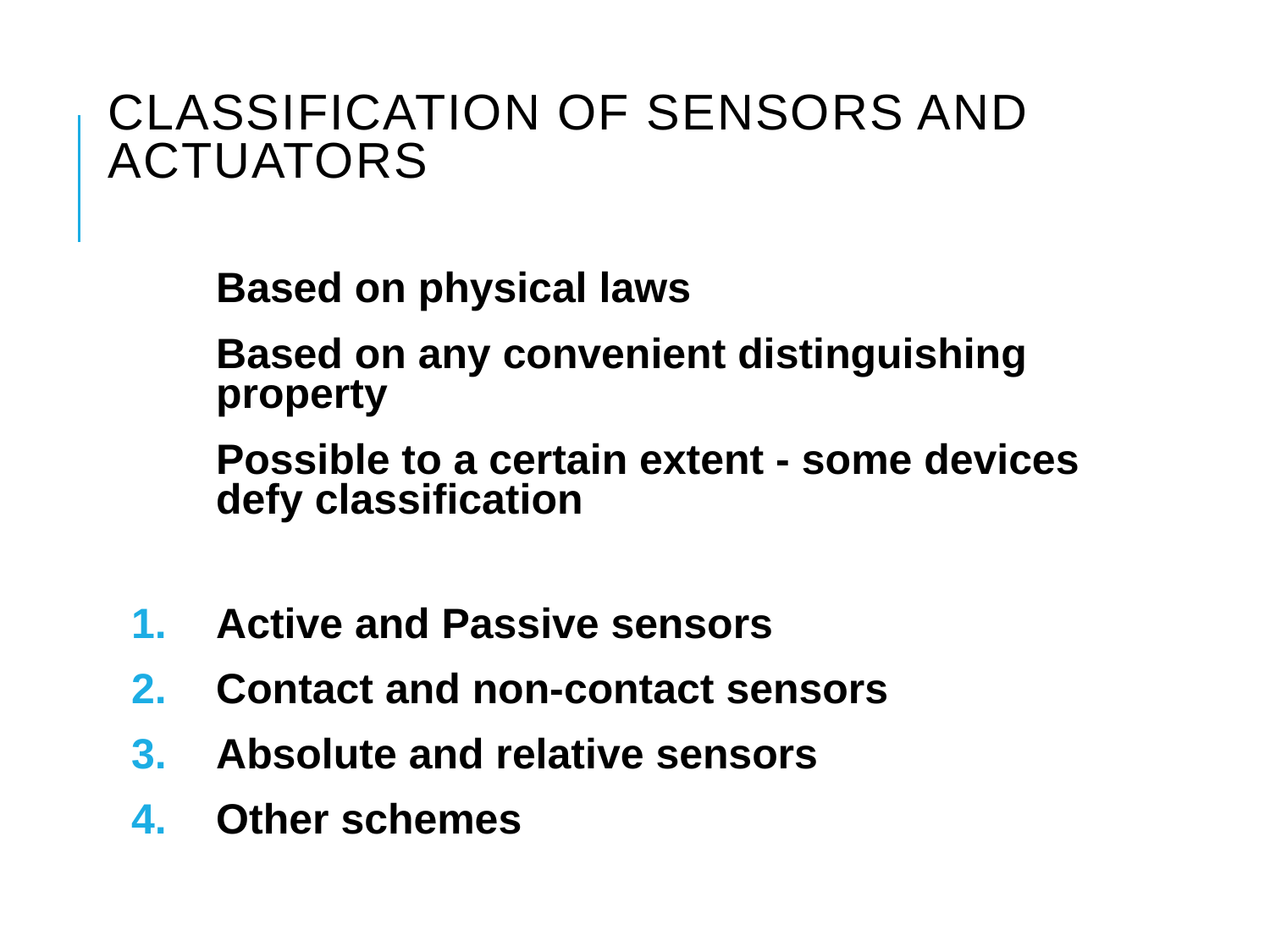

# Classification of Sensors and Actuators
Based on physical laws
Based on any convenient distinguishing property
Possible to a certain extent - some devices defy classification

Active and Passive sensors
Contact and non-contact sensors
Absolute and relative sensors
Other schemes